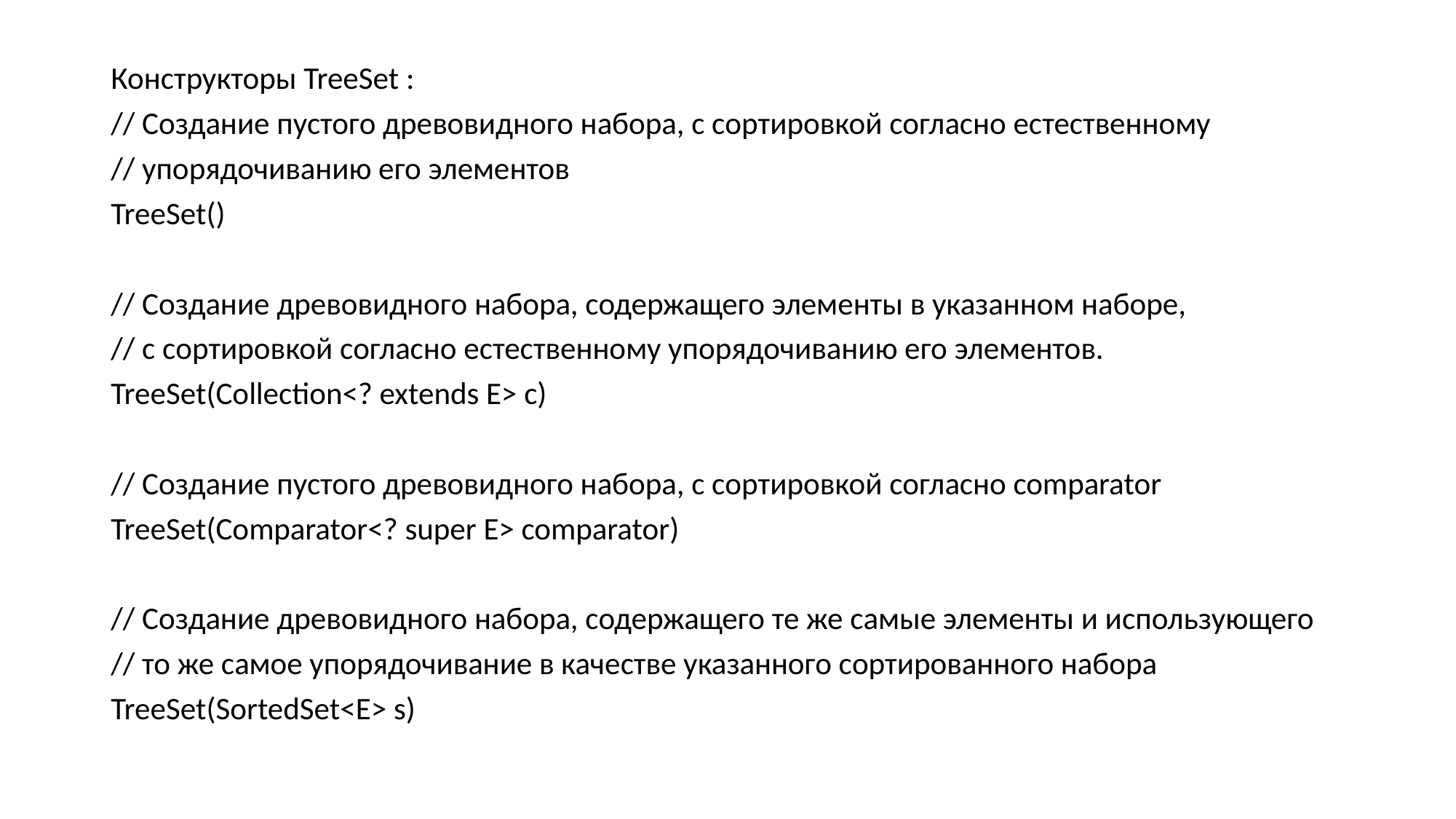

Конструкторы TreeSet :
// Создание пустого древовидного набора, с сортировкой согласно естественному
// упорядочиванию его элементов
TreeSet()

// Создание древовидного набора, содержащего элементы в указанном наборе,
// с сортировкой согласно естественному упорядочиванию его элементов.
TreeSet(Collection<? extends E> c)

// Создание пустого древовидного набора, с сортировкой согласно comparator
TreeSet(Comparator<? super E> comparator)

// Создание древовидного набора, содержащего те же самые элементы и использующего
// то же самое упорядочивание в качестве указанного сортированного набора
TreeSet(SortedSet<E> s)